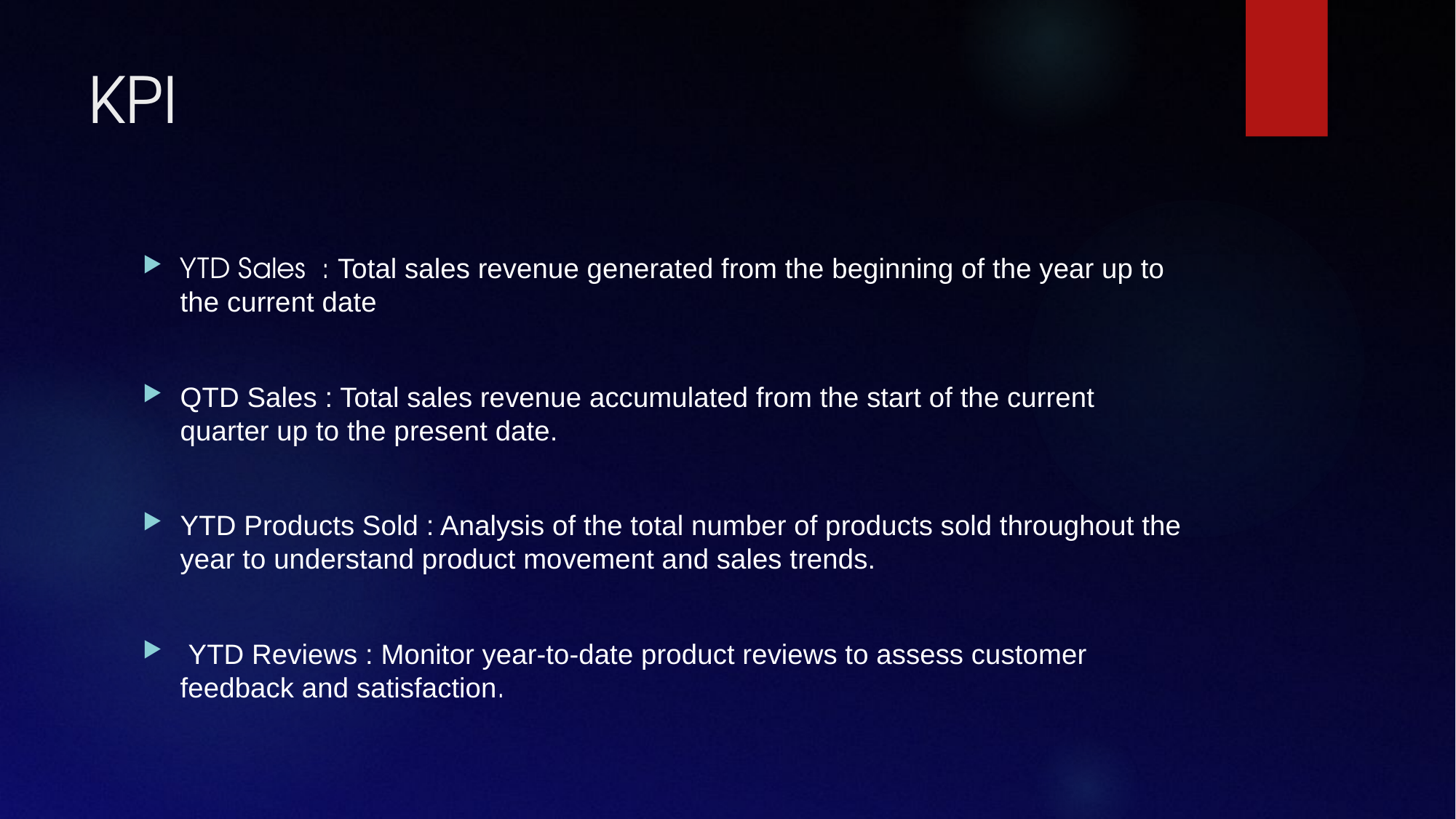

# KPI
YTD Sales  : Total sales revenue generated from the beginning of the year up to the current date

QTD Sales : Total sales revenue accumulated from the start of the current quarter up to the present date.

YTD Products Sold : Analysis of the total number of products sold throughout the year to understand product movement and sales trends.

 YTD Reviews : Monitor year-to-date product reviews to assess customer feedback and satisfaction.